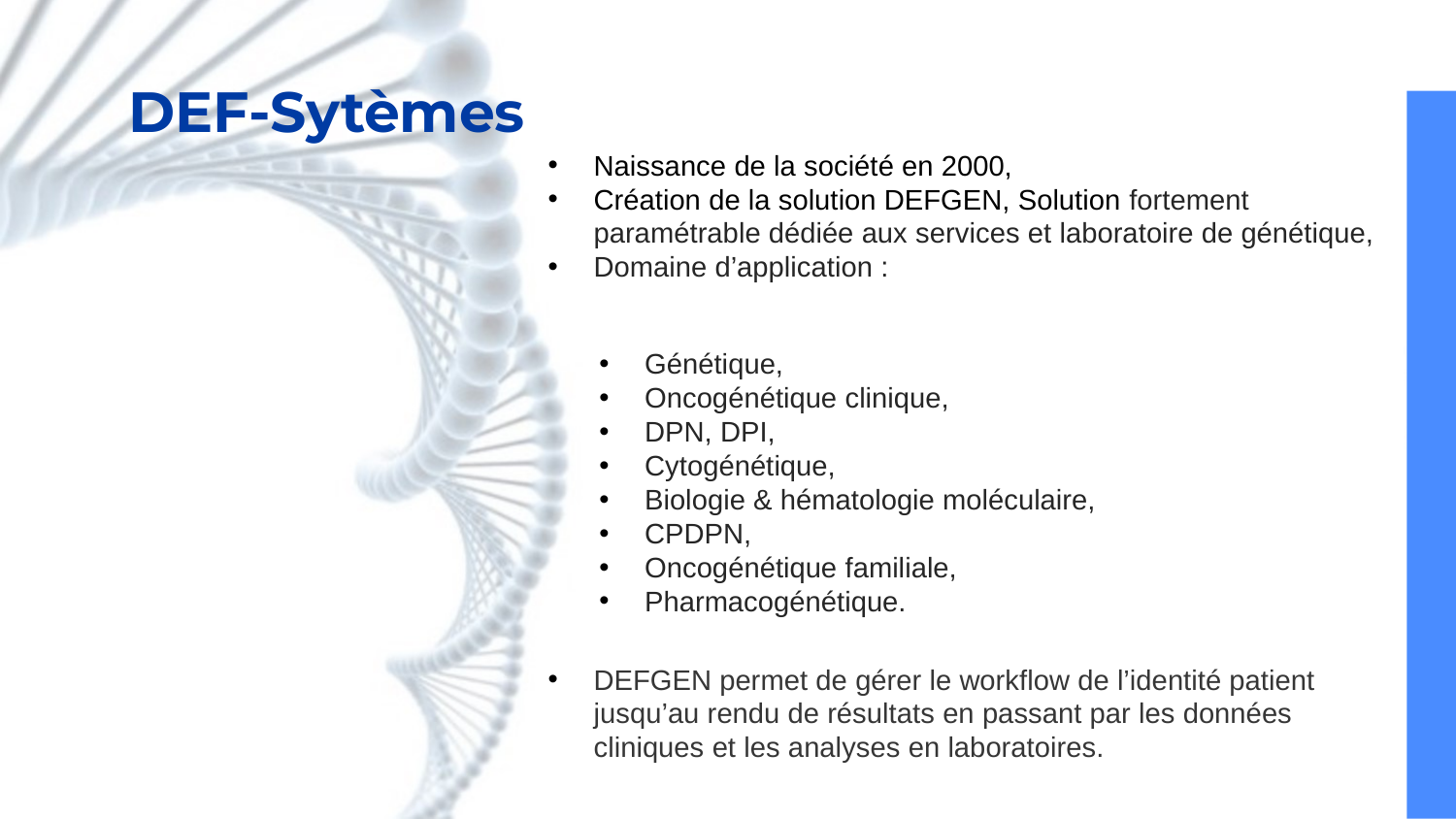

# DEF-Sytèmes
Naissance de la société en 2000,
Création de la solution DEFGEN, Solution fortement paramétrable dédiée aux services et laboratoire de génétique,
Domaine d’application :

Génétique,
Oncogénétique clinique,
DPN, DPI,
Cytogénétique,
Biologie & hématologie moléculaire,
CPDPN,
Oncogénétique familiale,
Pharmacogénétique.

DEFGEN permet de gérer le workflow de l’identité patient jusqu’au rendu de résultats en passant par les données cliniques et les analyses en laboratoires.